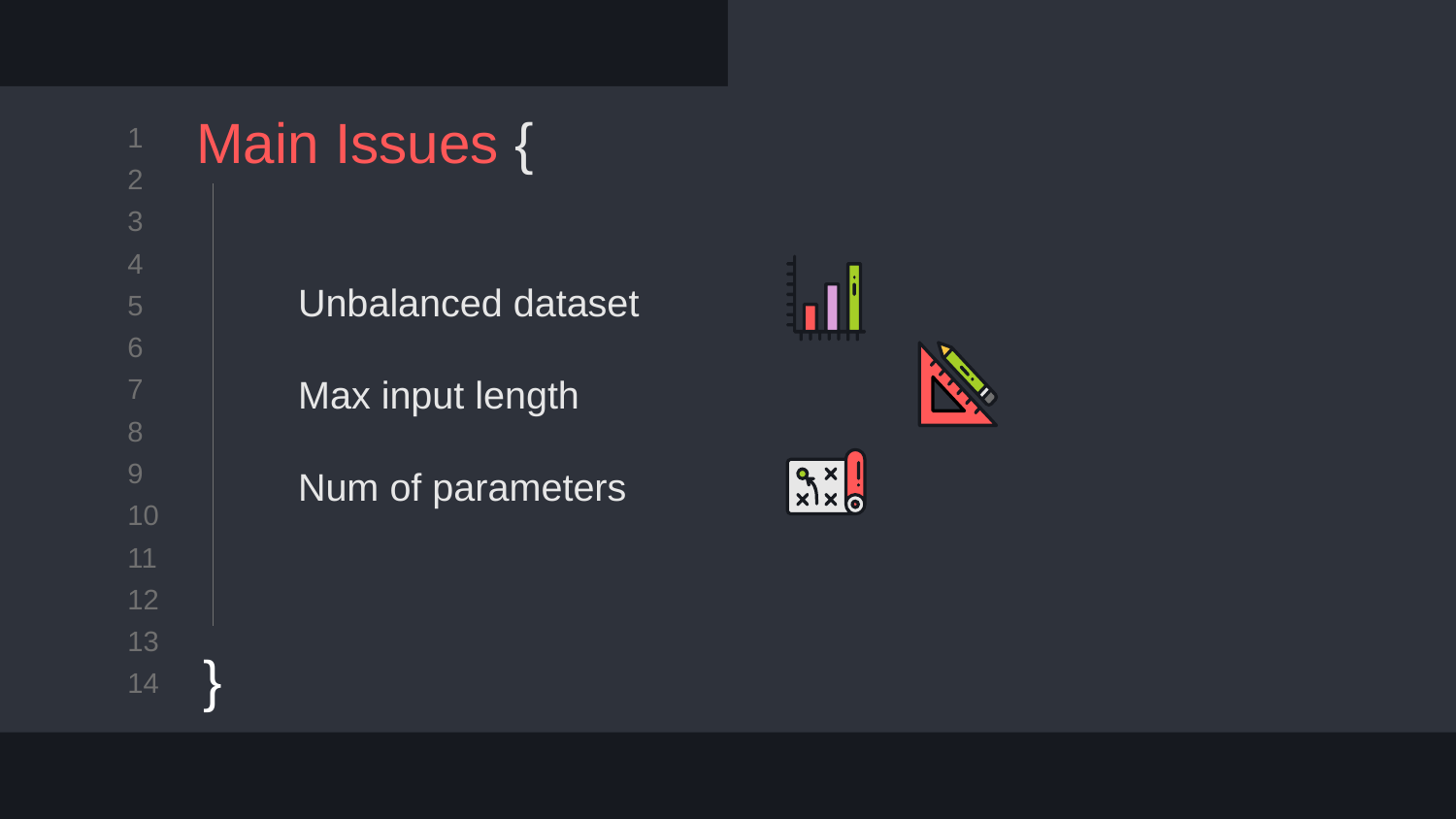

# Main Issues {
}

Unbalanced dataset

Max input length

Num of parameters